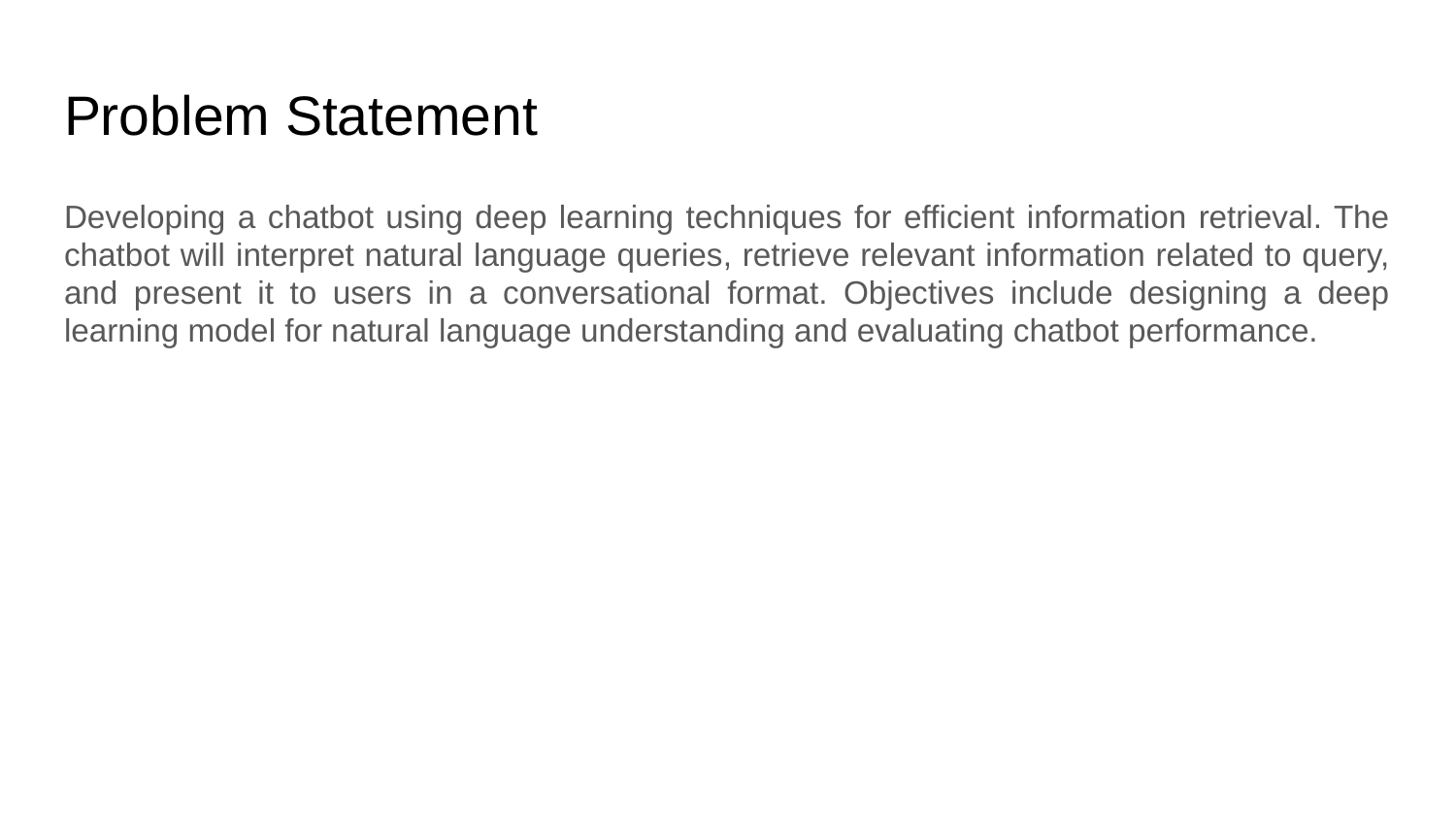

# Problem Statement
Developing a chatbot using deep learning techniques for efficient information retrieval. The chatbot will interpret natural language queries, retrieve relevant information related to query, and present it to users in a conversational format. Objectives include designing a deep learning model for natural language understanding and evaluating chatbot performance.